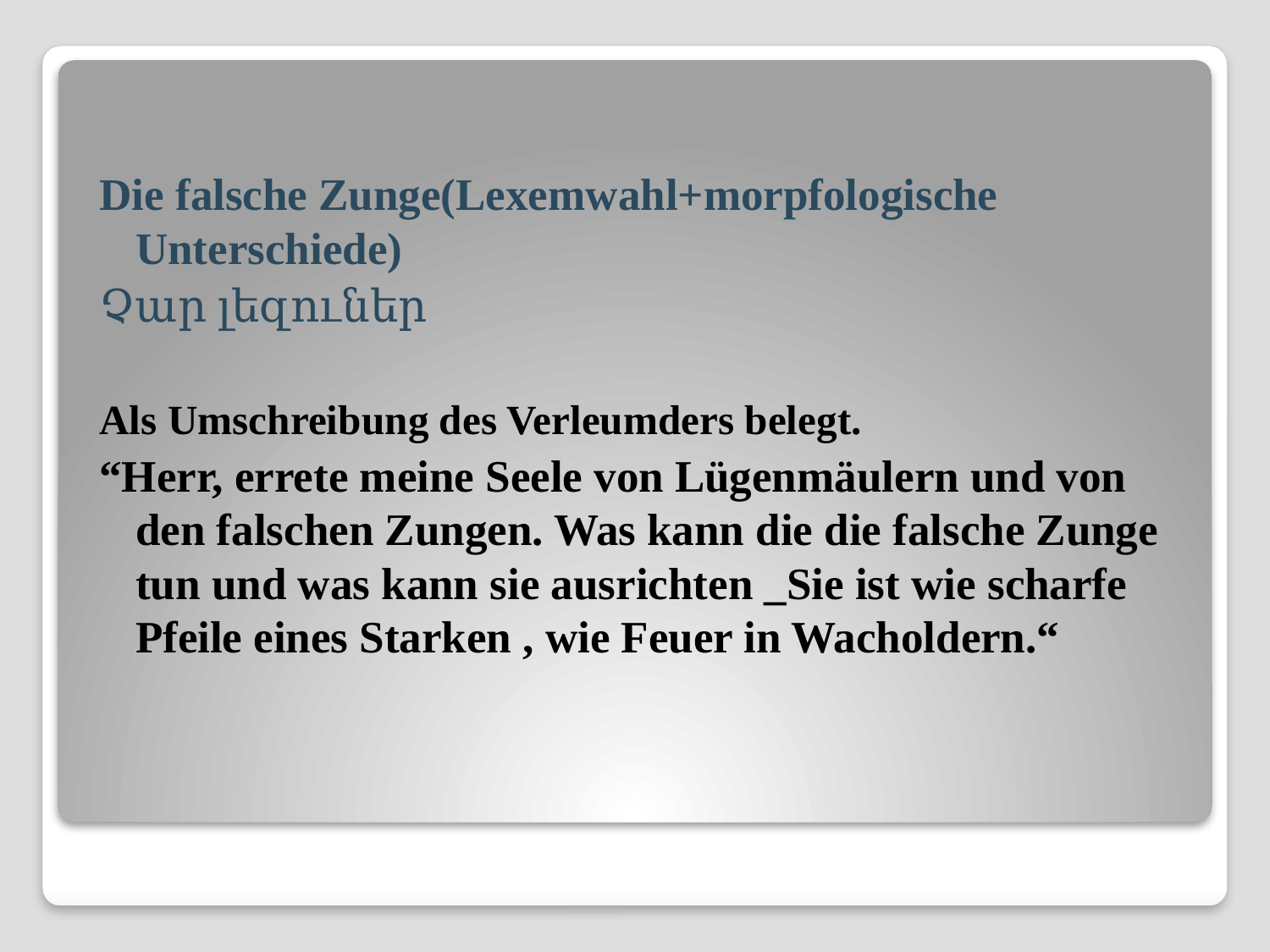

Die falsche Zunge(Lexemwahl+morpfologische Unterschiede)
Չար լեզուներ

Als Umschreibung des Verleumders belegt.
“Herr, errete meine Seele von Lügenmäulern und von den falschen Zungen. Was kann die die falsche Zunge tun und was kann sie ausrichten _Sie ist wie scharfe Pfeile eines Starken , wie Feuer in Wacholdern.“